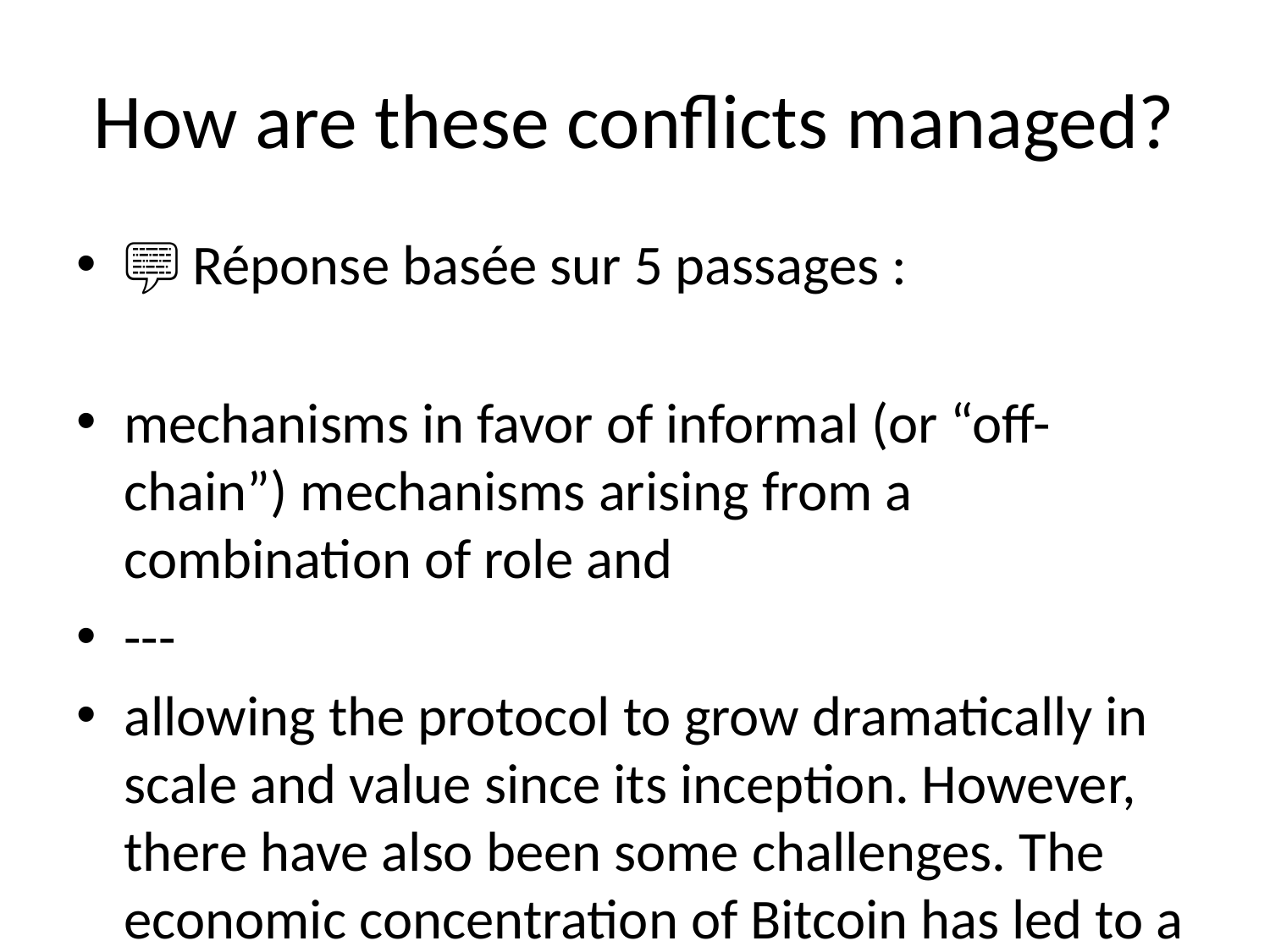

# How are these conflicts managed?
💬 Réponse basée sur 5 passages :

mechanisms in favor of informal (or “off-chain”) mechanisms arising from a combination of role and
---
allowing the protocol to grow dramatically in scale and value since its inception. However, there have also been some challenges. The economic concentration of Bitcoin has led to a concentration of political power. The result is that everyday people can get caught in the middle of destructive battles between massive holders of Bitcoin. One of the most recent examples of this challenge has been the ongoing battle between Bitcoin and Bitcoin Cash. These civil wars can end in a fork where or where the blockchain. For token holders, hard forks are inflationary and can threaten the value of their holdings.
---
N’ of n+1 nodes (v1, v2, …, vn+1) enjoys quorum intersection. In other words, N’ enjoys quorum intersection iff any two of its quorums share a node. -- i.e., for all quorums U1 and U2, U1∩U2 ≠ ∅. The main contribution of Pi over the existing Stellar consensus deployment is that it introduces the concept of a trust graph provided by the Pi Contributors as information that can be used by the Pi nodes when they are setting up their configurations to connect to the main Pi network. When picking their quorum slices, these Nodes must take into consideration the trust graph provided by the Contributors, including their own security circle. To assist in this decision, we intend to provide auxiliary graph analysis software to assist users running Nodes to make as informed decisions as possible. This software’s daily output will include: • a ranked list of nodes ordered by their distance from the current node in the trust graph; a ranked list of nodes based a pagerank analysis of nodes in the trust graph • a list of nodes reported by the community as faulty in any way a list of new nodes seeking to join the network • a list of most recent articles from the web on the keyword “misbehaving Pi nodes” and other related keywords; a visual representation of Nodes comprising the Pi network similar to what is shown in StellarBeat Quorum monitor [source code] • a quorum explorer similar to QuorumExplorer.com [source code] • a simulation tool like the one in StellarBeat Quorum monitor that shows the expected resulting impacts to this nodes’ connectivity to the Pi network when the current node’s configuration changes. An interesting research problem for future work is to develop algorithms that can take into consideration the trust graph and suggest
---
Pi uses the other type of consensus algorithms and is based on the Stellar Consensus Protocol (SCP) and an algorithm called Federated Byzantine Agreement (FBA). Such algorithms don’t have energy waste but they require exchanging many network messages in order for the nodes to come to “consensus” on what the next block should be. Each node can independently determine if a transaction is valid or not, e.g. authority of making the transition and double spending, based on the cryptographic signature and the transaction history. However, for a network of computers to agree on which transactions to record in a block and the order of these transactions and blocks, they need to message each other and have multiple rounds of voting to come to consensus. Intuitively, such messages from
---
Before jumping to introducing the Pi consensus algorithm, it helps to have a simple explanation on what a consensus algorithm does for a blockchain and the types of consensus algorithms that today’s blockchain protocols generally use, e.g. Bitcoin and SCP. This section is explicitly written in a oversimplified manner for the sake of clarity, and is not complete. For higher accuracy, see the section Adaptations to SCP below and read the stellar consensus protocol paper. A blockchain is a fault-tolerant distributed system that aims to totally order a list of blocks of transactions. Fault-tolerant distributed systems is an area of computer science that has been studied for many decades. They are called distributed systems because they do not have a centralized server but instead they are composed of a decentralized list of computers (called nodes or peers) that need to come to a consensus as to what is the content and total ordering of blocks. They are also called fault- tolerant because they can tolerate a certain degree of faulty nodes into the system (e.g. up to 33% of nodes can be faulty and the overall system continues to operate normally). There are two broad categories of consensus algorithms: The ones that elect a node as the leader who produces the next block, and the ones where there is no explicit leader but all nodes come to a consensus of what the next block is after exchanging votes by sending computer messages to each other. (Strictly speaking the last sentence contains multiple inaccuracies, but it helps us explain the broad strokes.) Bitcoin uses the first type of consensus algorithm: All bitcoin nodes are competing against each other in solving a cryptographic puzzle. Because the solution is found randomly, essentially the node that finds the solution first, by chance, is elected